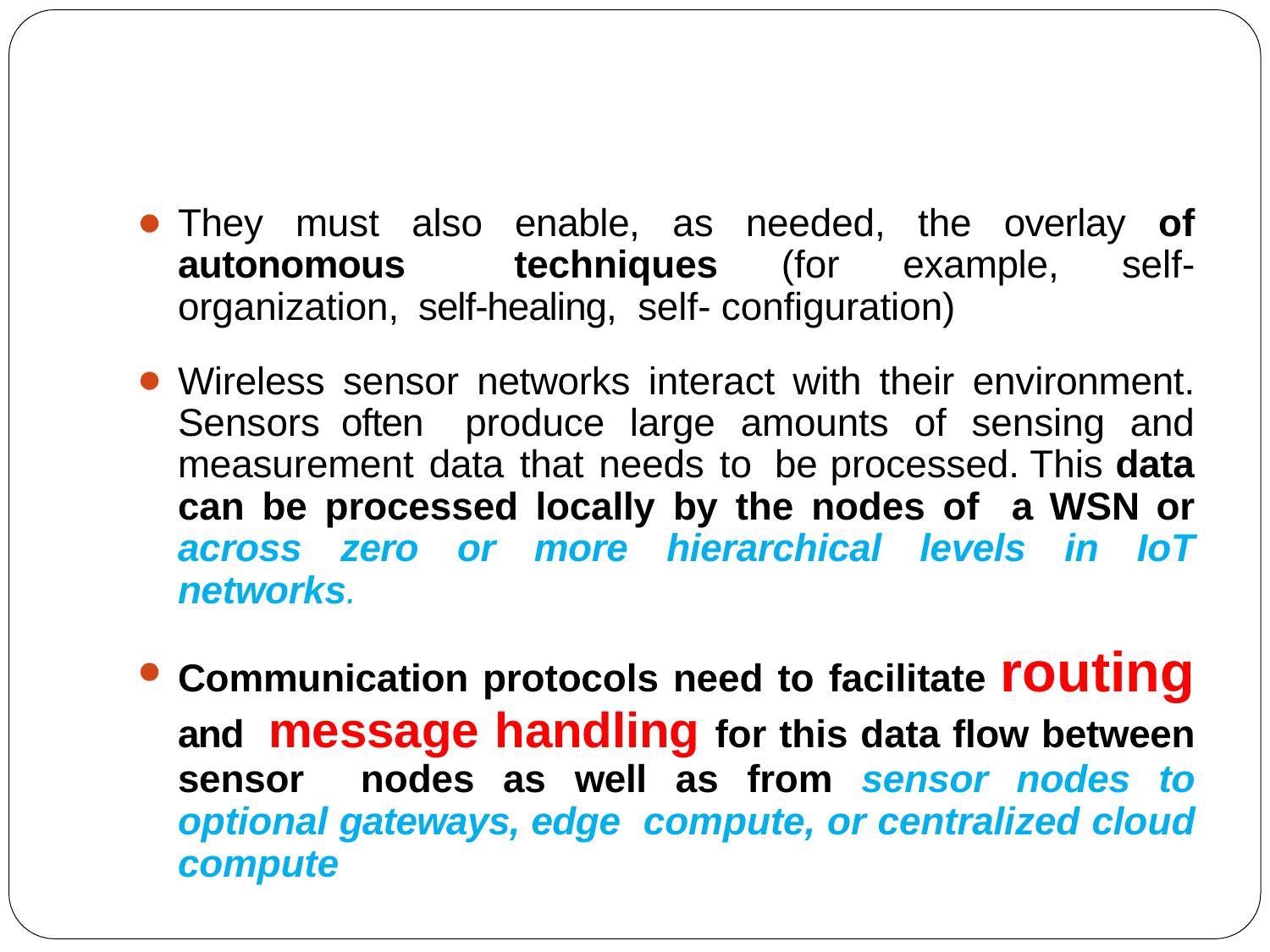

They must also enable, as needed, the overlay of autonomous  techniques (for example, self-organization, self-healing,  self- configuration)

Wireless sensor networks interact with their environment. Sensors often  produce large amounts of sensing and measurement data that needs to  be processed. This data can be processed locally by the nodes of  a WSN or across zero or more hierarchical levels in IoT networks.

Communication protocols need to facilitate routing and  message handling for this data flow between sensor  nodes as well as from sensor nodes to optional gateways, edge  compute, or centralized cloud compute